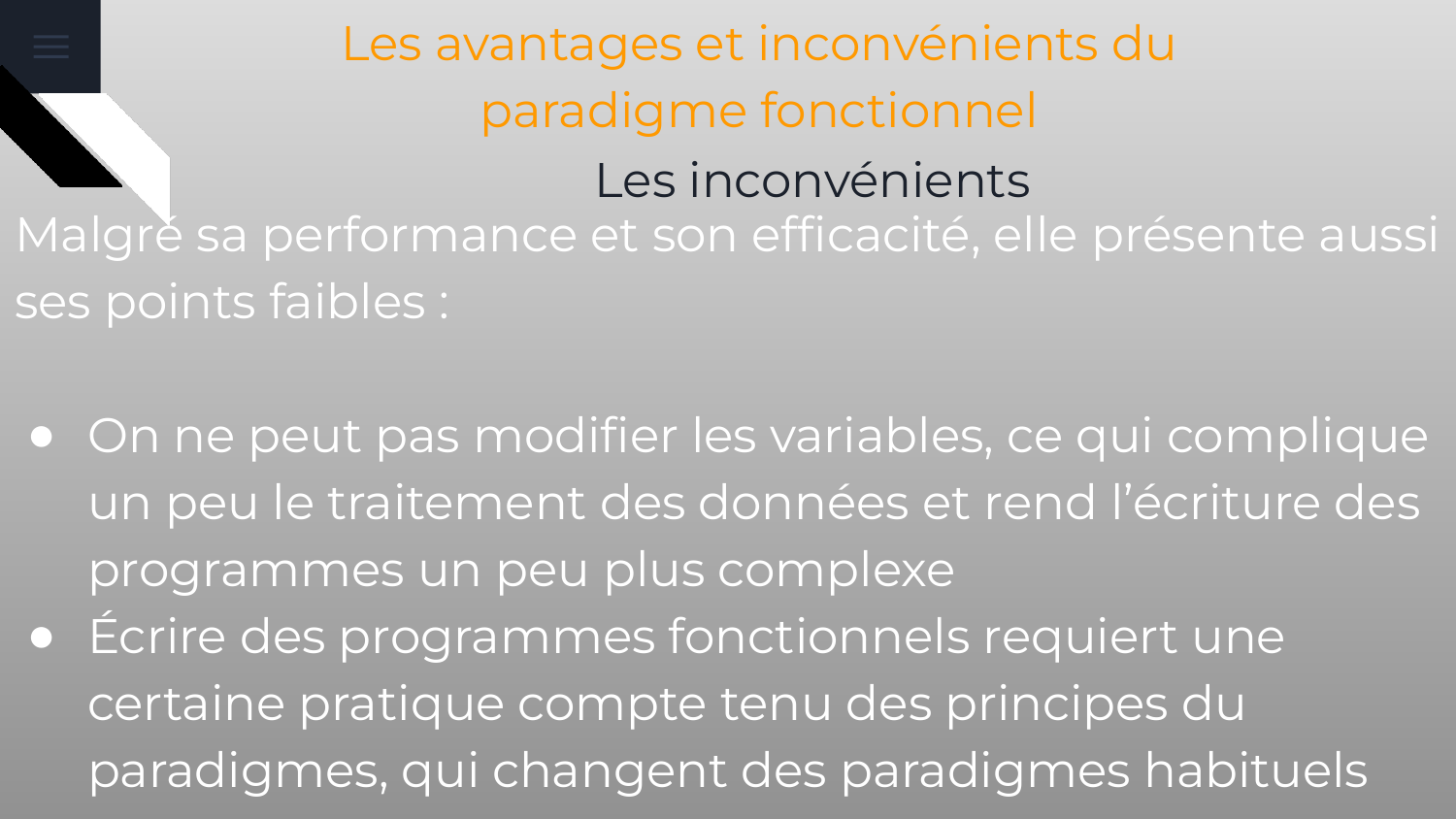

# Les avantages et inconvénients du paradigme fonctionnel

Les inconvénients
Malgré sa performance et son efficacité, elle présente aussi ses points faibles :

On ne peut pas modifier les variables, ce qui complique un peu le traitement des données et rend l’écriture des programmes un peu plus complexe
Écrire des programmes fonctionnels requiert une certaine pratique compte tenu des principes du paradigmes, qui changent des paradigmes habituels